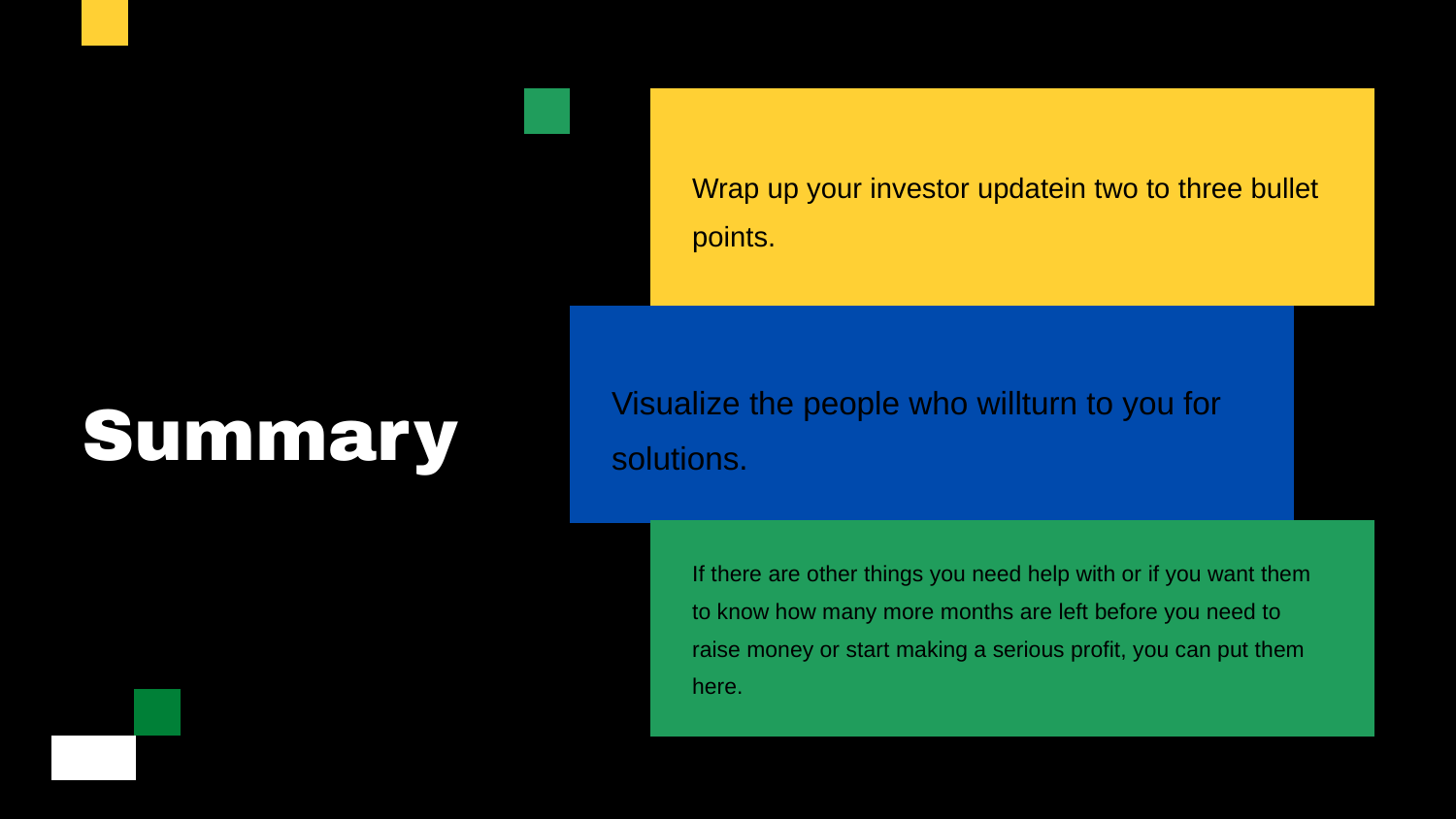

Wrap up your investor updatein two to three bullet points.

Visualize the people who willturn to you for solutions.
Summary

If there are other things you need help with or if you want them to know how many more months are left before you need to raise money or start making a serious profit, you can put them here.